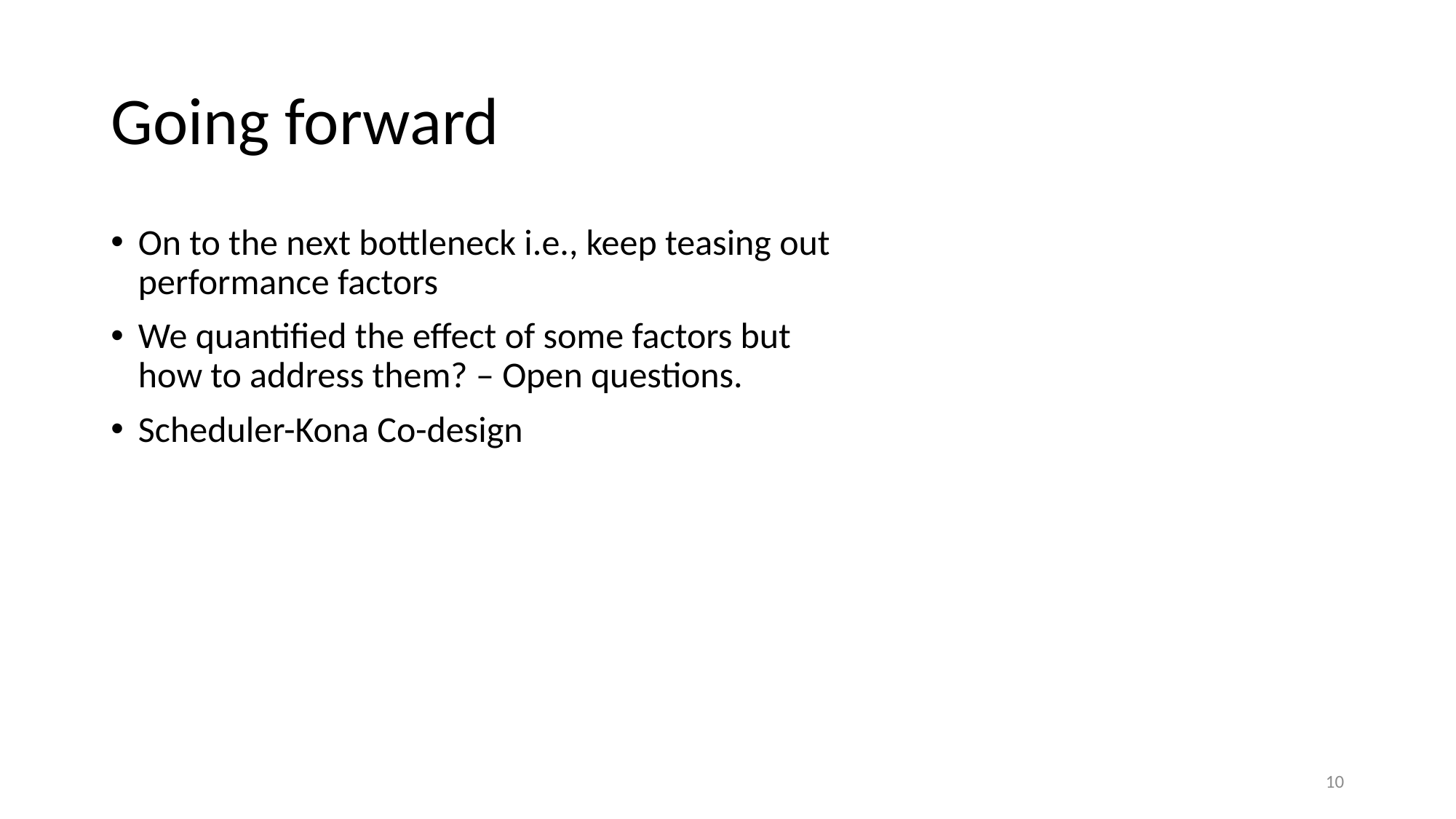

# Going forward
On to the next bottleneck i.e., keep teasing out performance factors
We quantified the effect of some factors but how to address them? – Open questions.
Scheduler-Kona Co-design

10